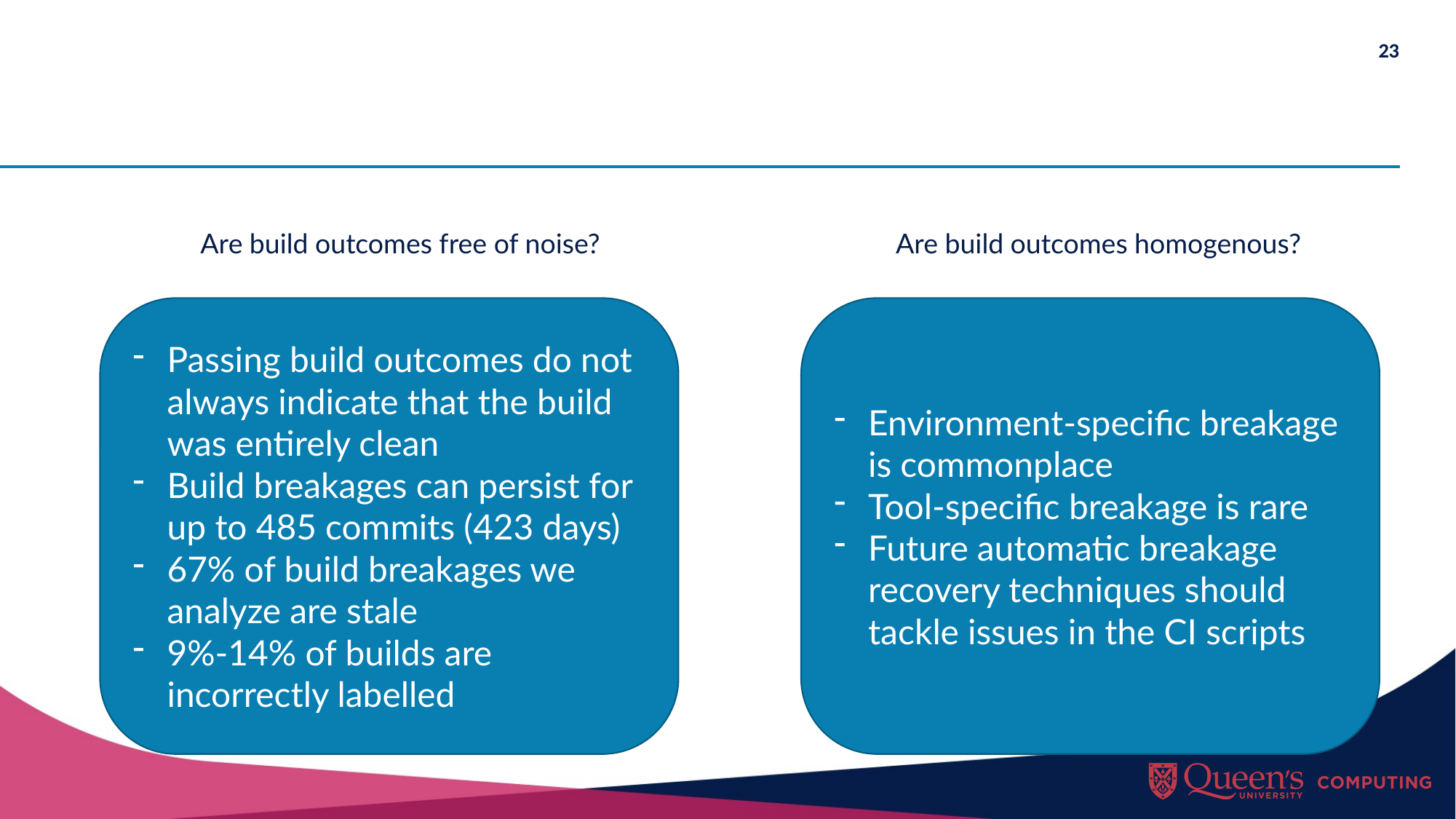

#
Are build outcomes free of noise?
Are build outcomes homogenous?
Passing build outcomes do not always indicate that the build was entirely clean
Build breakages can persist for up to 485 commits (423 days)
67% of build breakages we analyze are stale
9%-14% of builds are incorrectly labelled
Environment-specific breakage is commonplace
Tool-specific breakage is rare
Future automatic breakage recovery techniques should tackle issues in the CI scripts